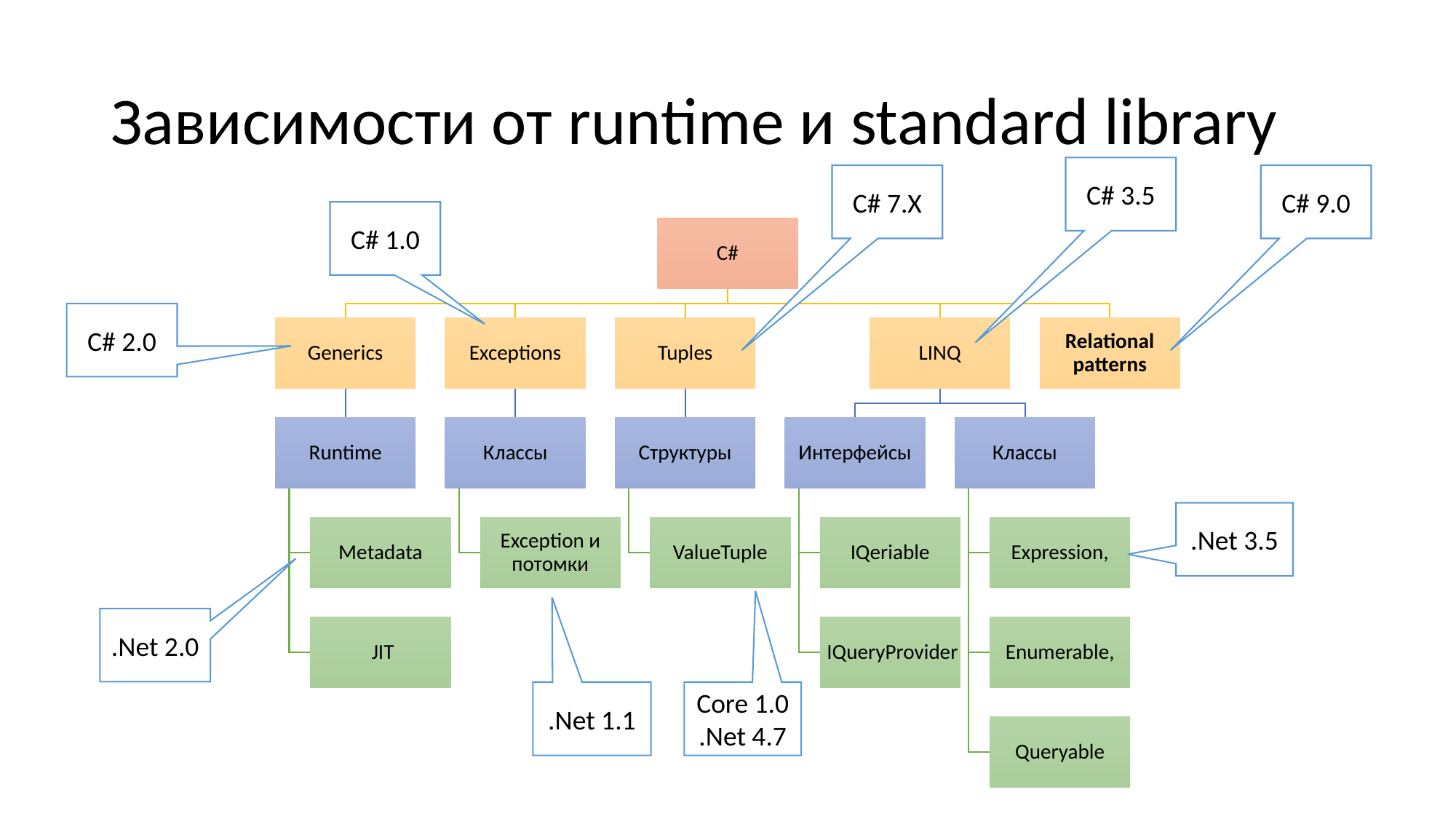

# Зависимости от runtime и standard library
C# 3.5
C# 7.X
C# 9.0
C# 1.0
C#
Generics
Runtime
Metadata
 JIT
Exceptions
Классы
Exception и потомки
Tuples
Структуры
ValueTuple
LINQ
Интерфейсы
IQeriable
 IQueryProvider
Классы
Expression,
Enumerable,
Queryable
Relational patterns
C# 2.0
.Net 3.5
.Net 2.0
.Net 1.1
Core 1.0
.Net 4.7